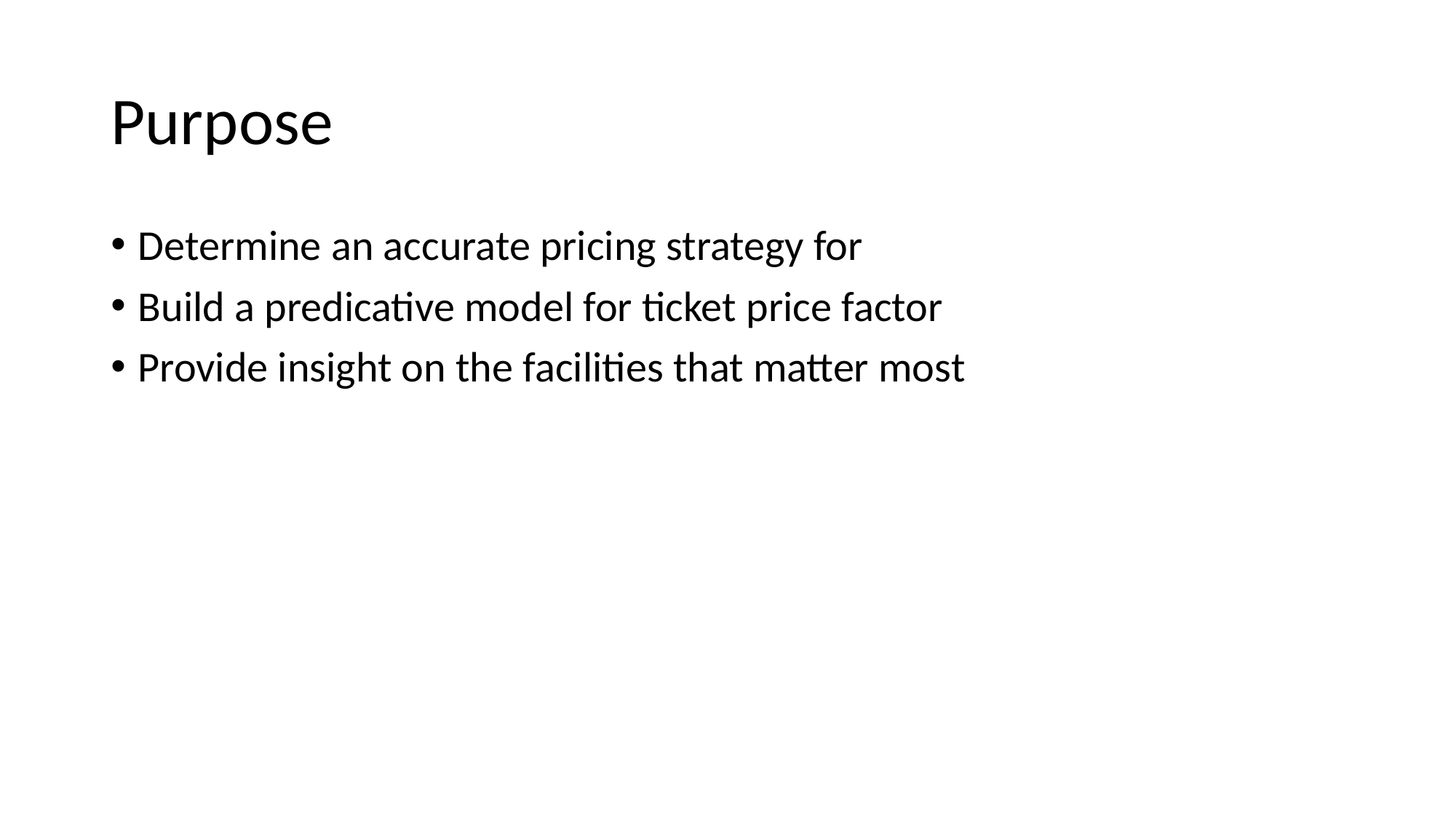

# Purpose
Determine an accurate pricing strategy for
Build a predicative model for ticket price factor
Provide insight on the facilities that matter most